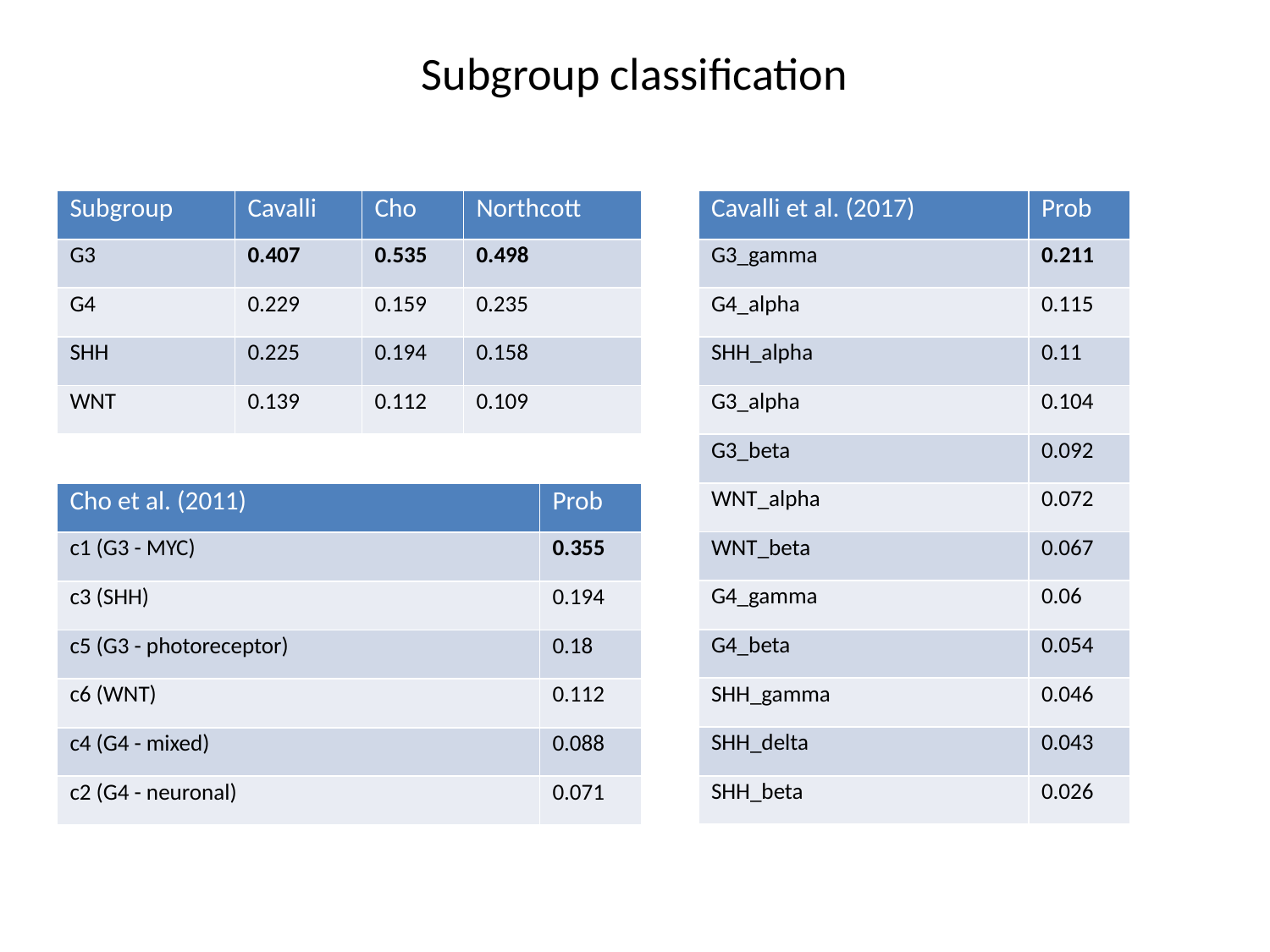

Subgroup classification
| Subgroup | Cavalli | Cho | Northcott |
| --- | --- | --- | --- |
| G3 | 0.407 | 0.535 | 0.498 |
| G4 | 0.229 | 0.159 | 0.235 |
| SHH | 0.225 | 0.194 | 0.158 |
| WNT | 0.139 | 0.112 | 0.109 |
| Cavalli et al. (2017) | Prob |
| --- | --- |
| G3\_gamma | 0.211 |
| G4\_alpha | 0.115 |
| SHH\_alpha | 0.11 |
| G3\_alpha | 0.104 |
| G3\_beta | 0.092 |
| WNT\_alpha | 0.072 |
| WNT\_beta | 0.067 |
| G4\_gamma | 0.06 |
| G4\_beta | 0.054 |
| SHH\_gamma | 0.046 |
| SHH\_delta | 0.043 |
| SHH\_beta | 0.026 |
| Cho et al. (2011) | Prob |
| --- | --- |
| c1 (G3 - MYC) | 0.355 |
| c3 (SHH) | 0.194 |
| c5 (G3 - photoreceptor) | 0.18 |
| c6 (WNT) | 0.112 |
| c4 (G4 - mixed) | 0.088 |
| c2 (G4 - neuronal) | 0.071 |